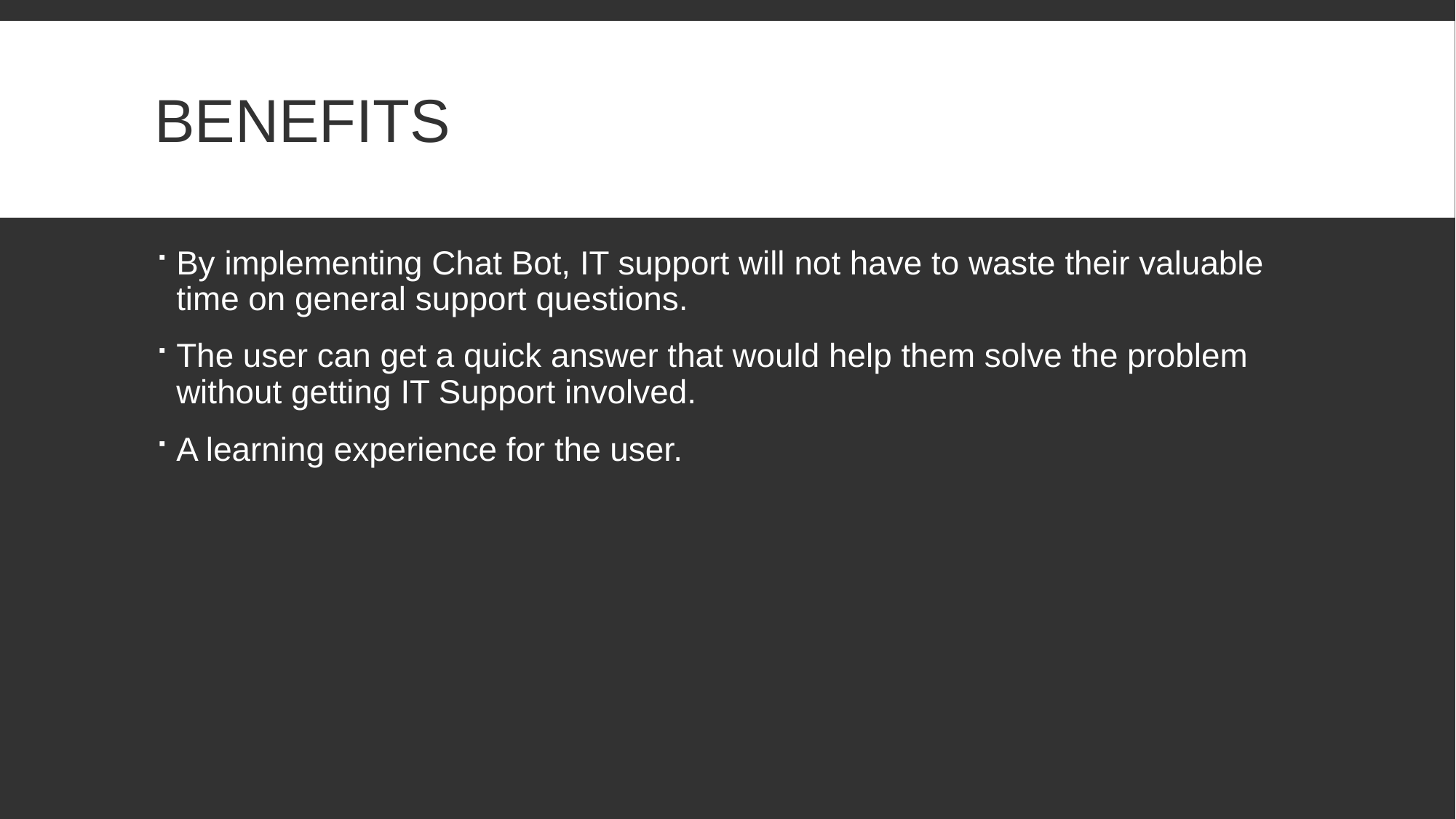

# Benefits
By implementing Chat Bot, IT support will not have to waste their valuable time on general support questions.
The user can get a quick answer that would help them solve the problem without getting IT Support involved.
A learning experience for the user.